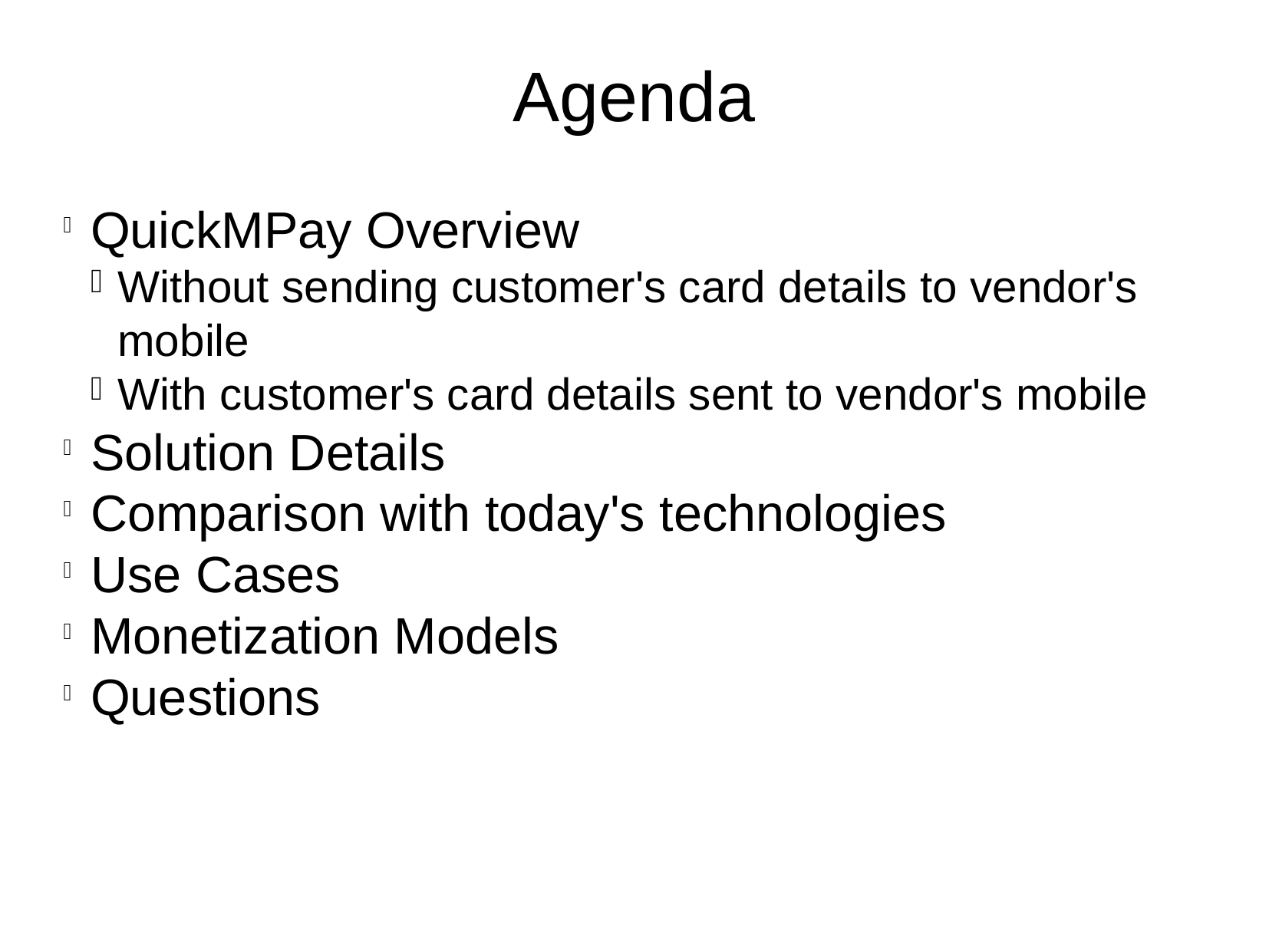

Agenda
QuickMPay Overview
Without sending customer's card details to vendor's mobile
With customer's card details sent to vendor's mobile
Solution Details
Comparison with today's technologies
Use Cases
Monetization Models
Questions